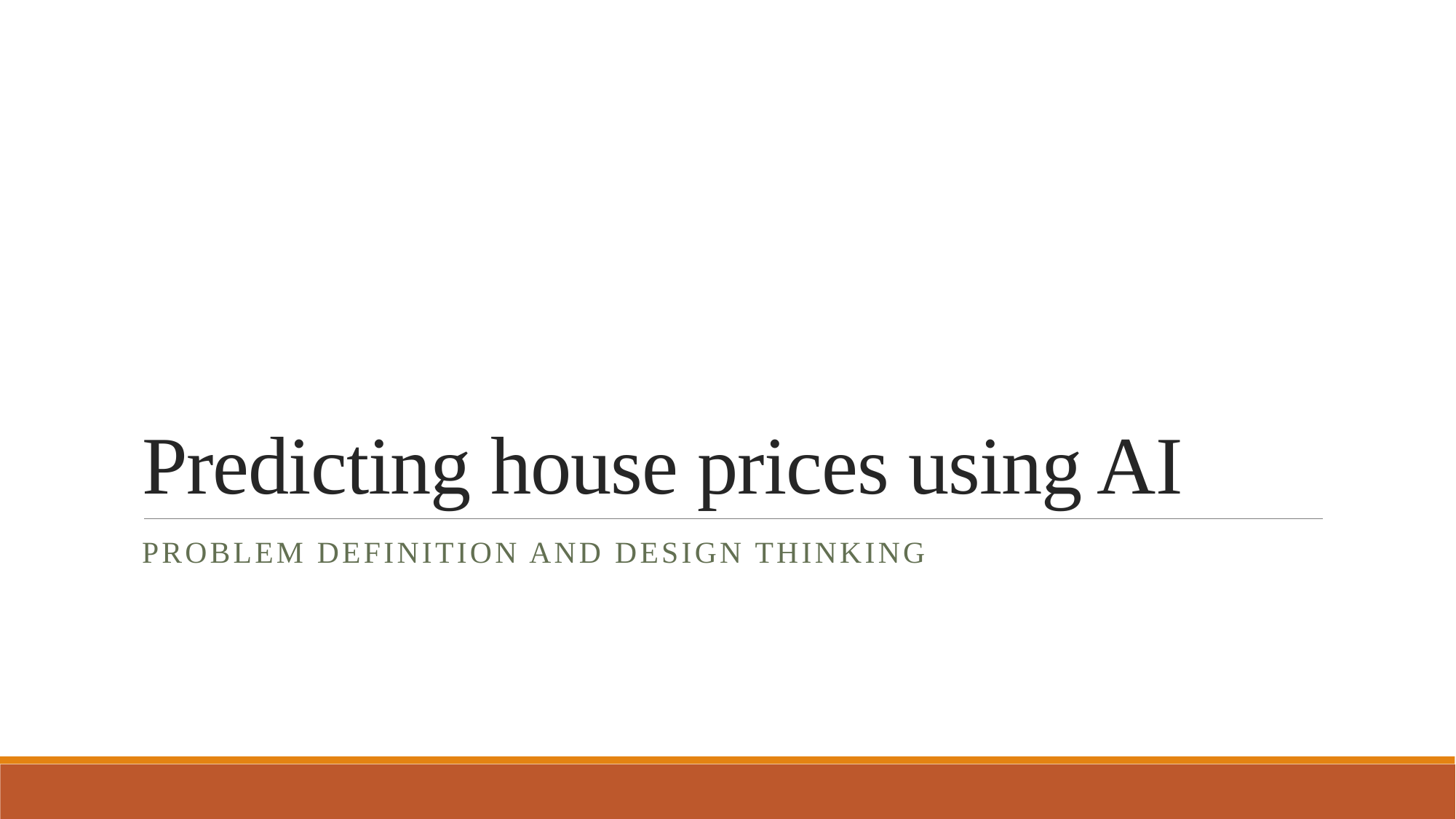

# Predicting house prices using AI
Problem Definition and Design Thinking